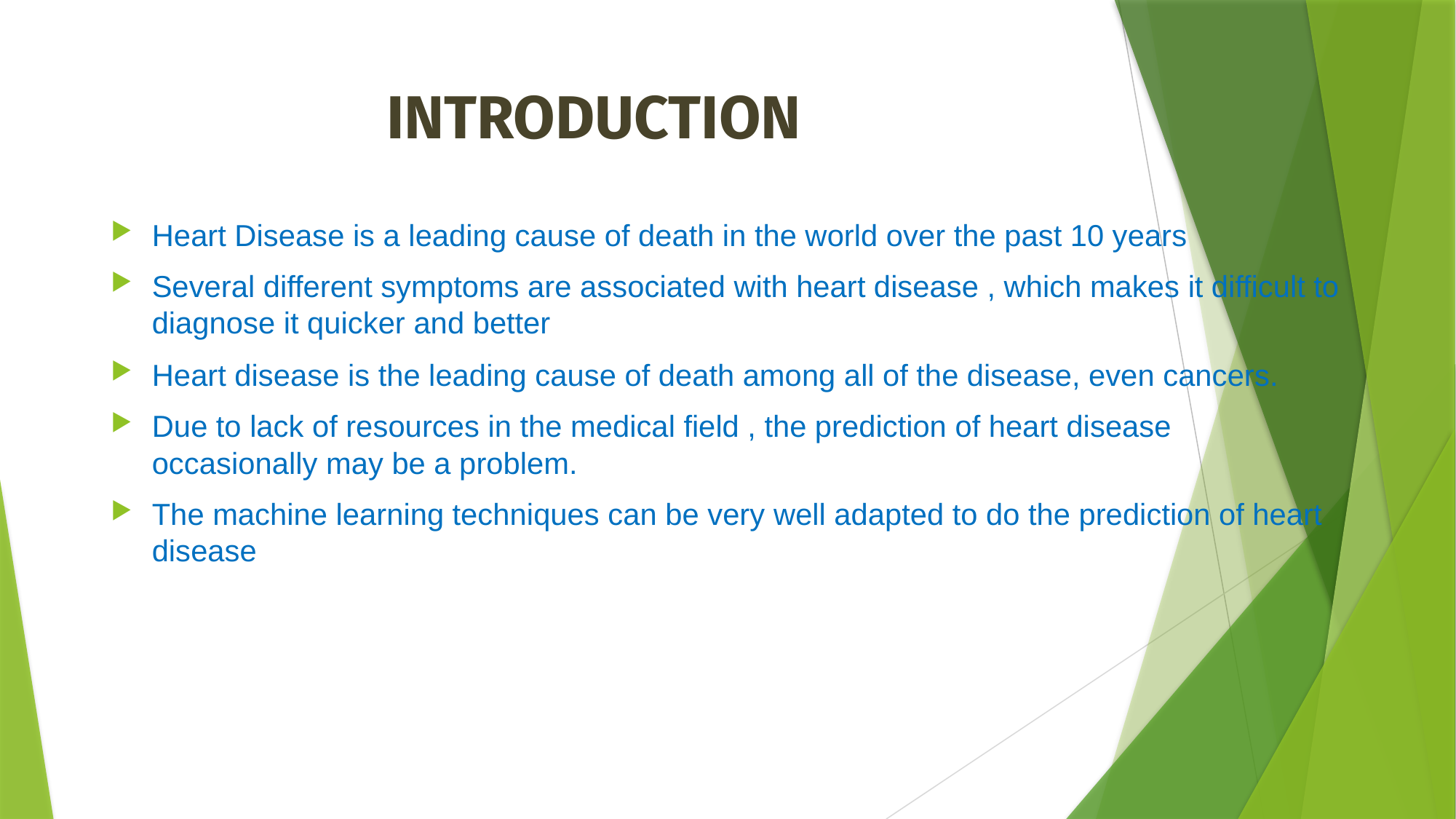

# INTRODUCTION
Heart Disease is a leading cause of death in the world over the past 10 years
Several different symptoms are associated with heart disease , which makes it difficult to diagnose it quicker and better
Heart disease is the leading cause of death among all of the disease, even cancers.
Due to lack of resources in the medical field , the prediction of heart disease occasionally may be a problem.
The machine learning techniques can be very well adapted to do the prediction of heart disease